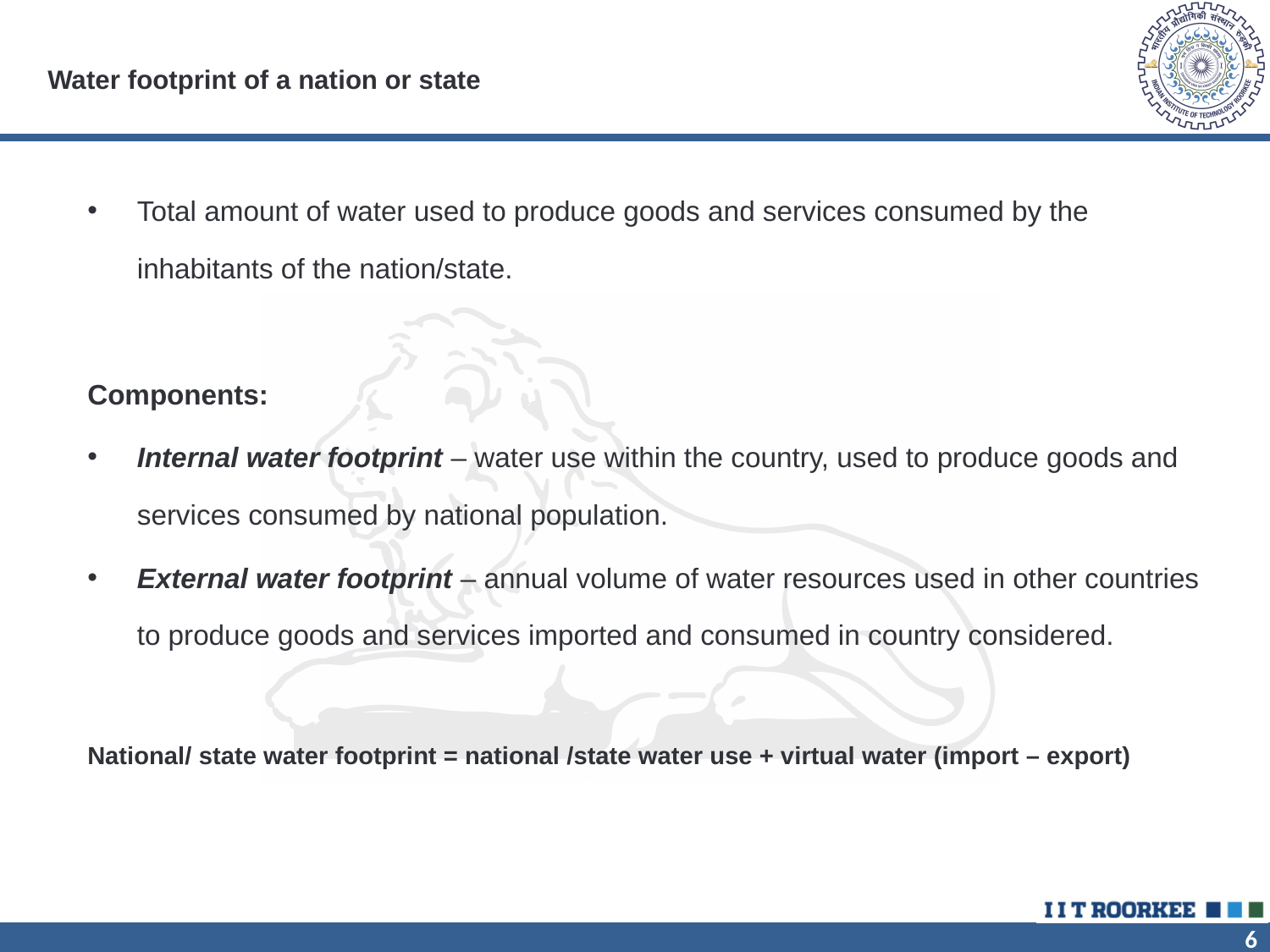

# Water footprint of a nation or state
Total amount of water used to produce goods and services consumed by the inhabitants of the nation/state.

Components:
Internal water footprint – water use within the country, used to produce goods and services consumed by national population.
External water footprint – annual volume of water resources used in other countries to produce goods and services imported and consumed in country considered.

National/ state water footprint = national /state water use + virtual water (import – export)